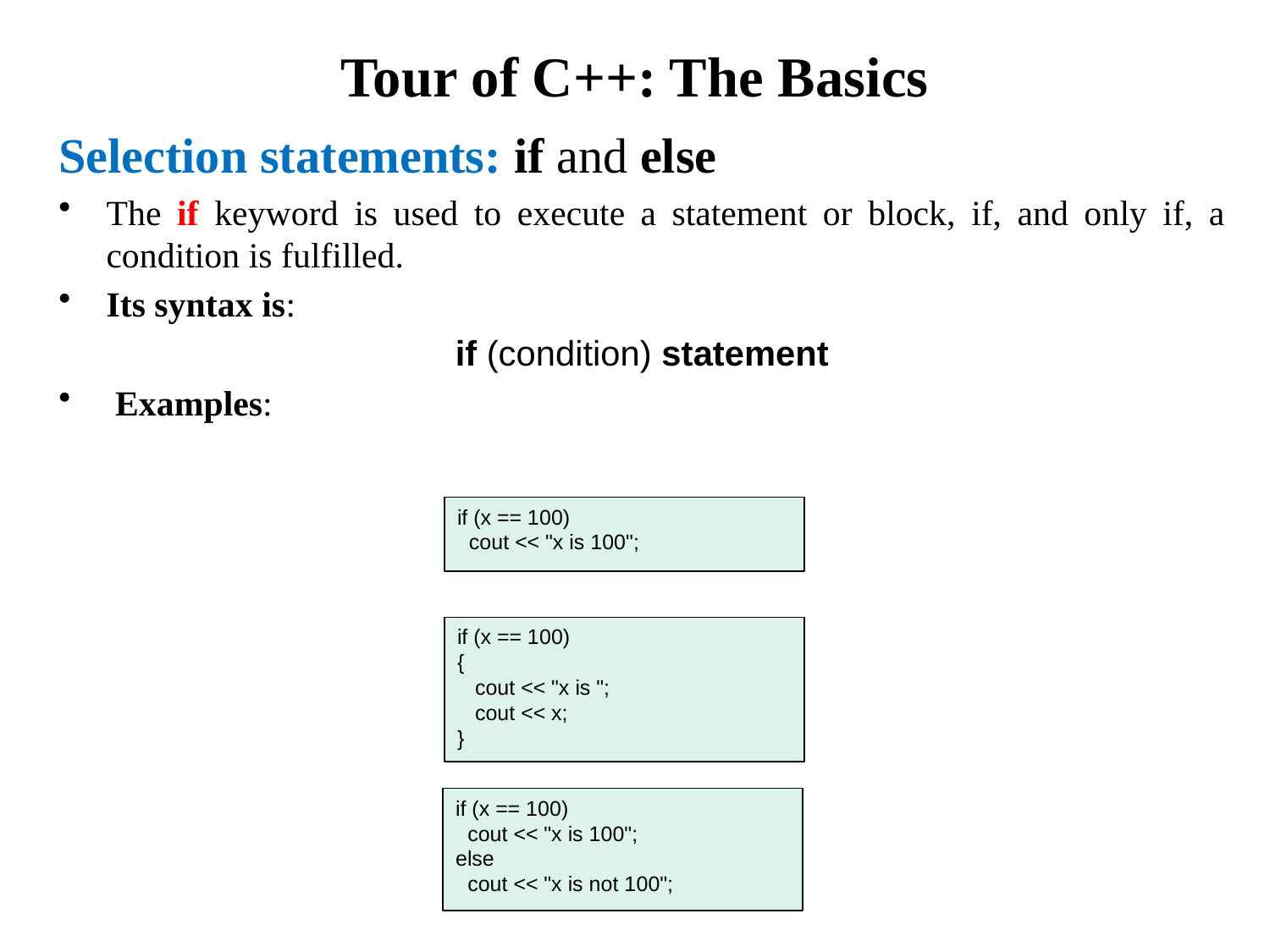

# Tour of C++: The Basics
Selection statements: if and else
The if keyword is used to execute a statement or block, if, and only if, a condition is fulfilled.
Its syntax is:
if (condition) statement
 Examples:

if (x == 100)
  cout << "x is 100";
if (x == 100)
{
   cout << "x is ";
   cout << x;
}
if (x == 100)
  cout << "x is 100";
else
  cout << "x is not 100";